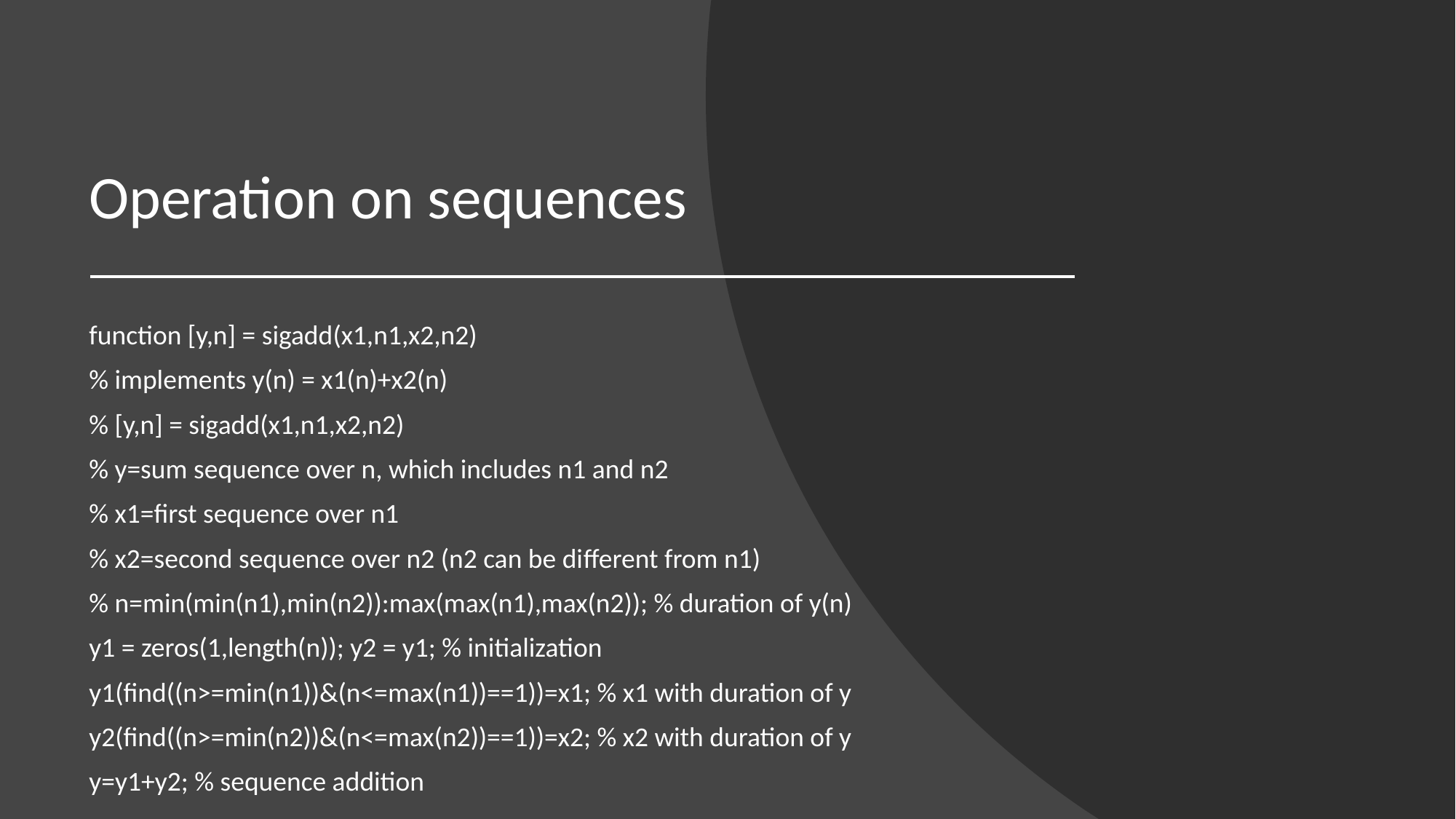

# Operation on sequences
function [y,n] = sigadd(x1,n1,x2,n2)
% implements y(n) = x1(n)+x2(n)
% [y,n] = sigadd(x1,n1,x2,n2)
% y=sum sequence over n, which includes n1 and n2
% x1=first sequence over n1
% x2=second sequence over n2 (n2 can be different from n1)
% n=min(min(n1),min(n2)):max(max(n1),max(n2)); % duration of y(n)
y1 = zeros(1,length(n)); y2 = y1; % initialization
y1(find((n>=min(n1))&(n<=max(n1))==1))=x1; % x1 with duration of y
y2(find((n>=min(n2))&(n<=max(n2))==1))=x2; % x2 with duration of y
y=y1+y2; % sequence addition